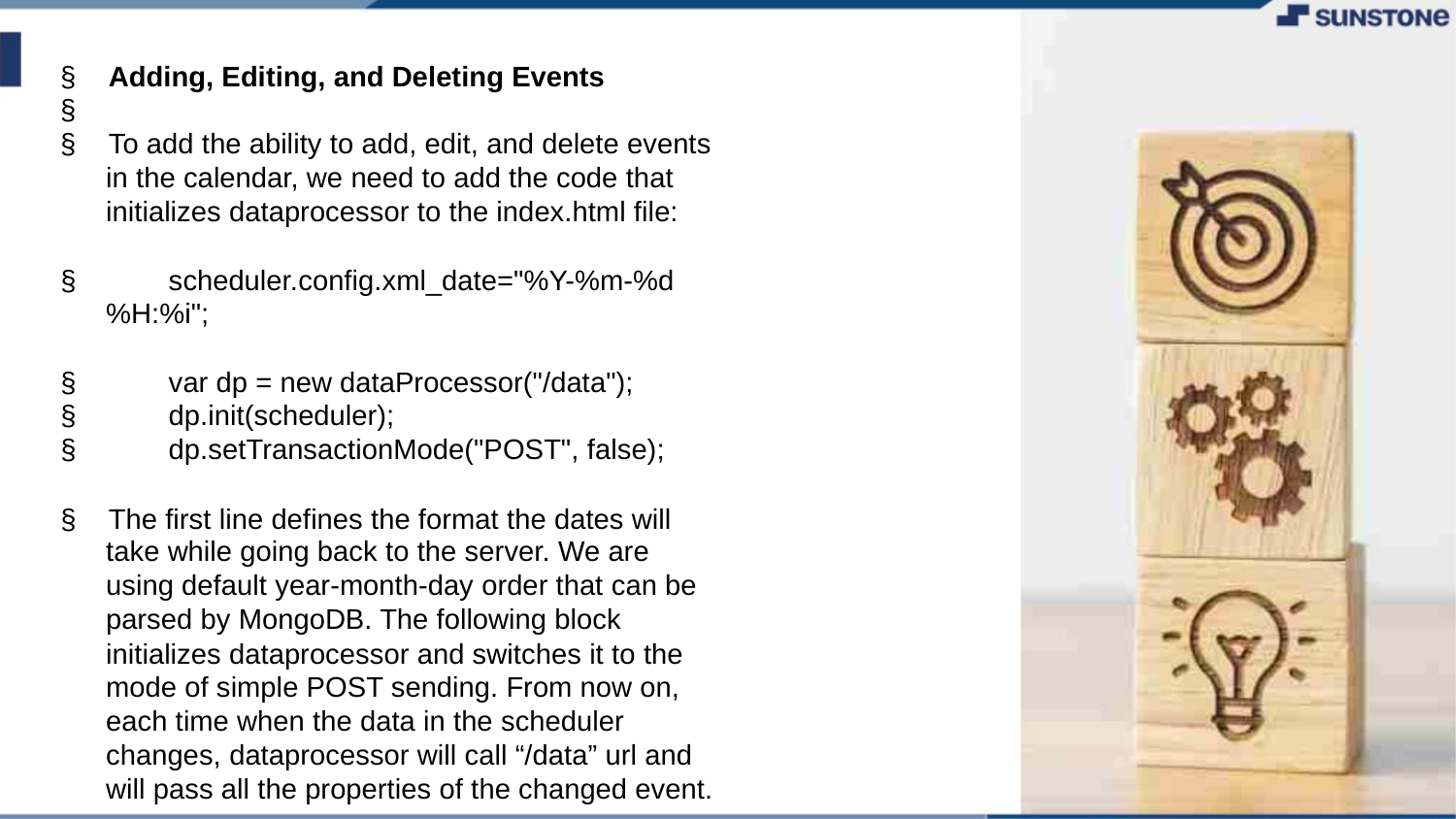

§ Adding, Editing, and Deleting Events
§
§ To add the ability to add, edit, and delete events
in the calendar, we need to add the code that
initializes dataprocessor to the index.html file:
scheduler.config.xml_date="%Y-%m-%d
%H:%i";
§
var dp = new dataProcessor("/data");
dp.init(scheduler);
dp.setTransactionMode("POST", false);
§
§
§
§ The first line defines the format the dates will
take while going back to the server. We are
using default year-month-day order that can be
parsed by MongoDB. The following block
initializes dataprocessor and switches it to the
mode of simple POST sending. From now on,
each time when the data in the scheduler
changes, dataprocessor will call “/data” url and
will pass all the properties of the changed event.